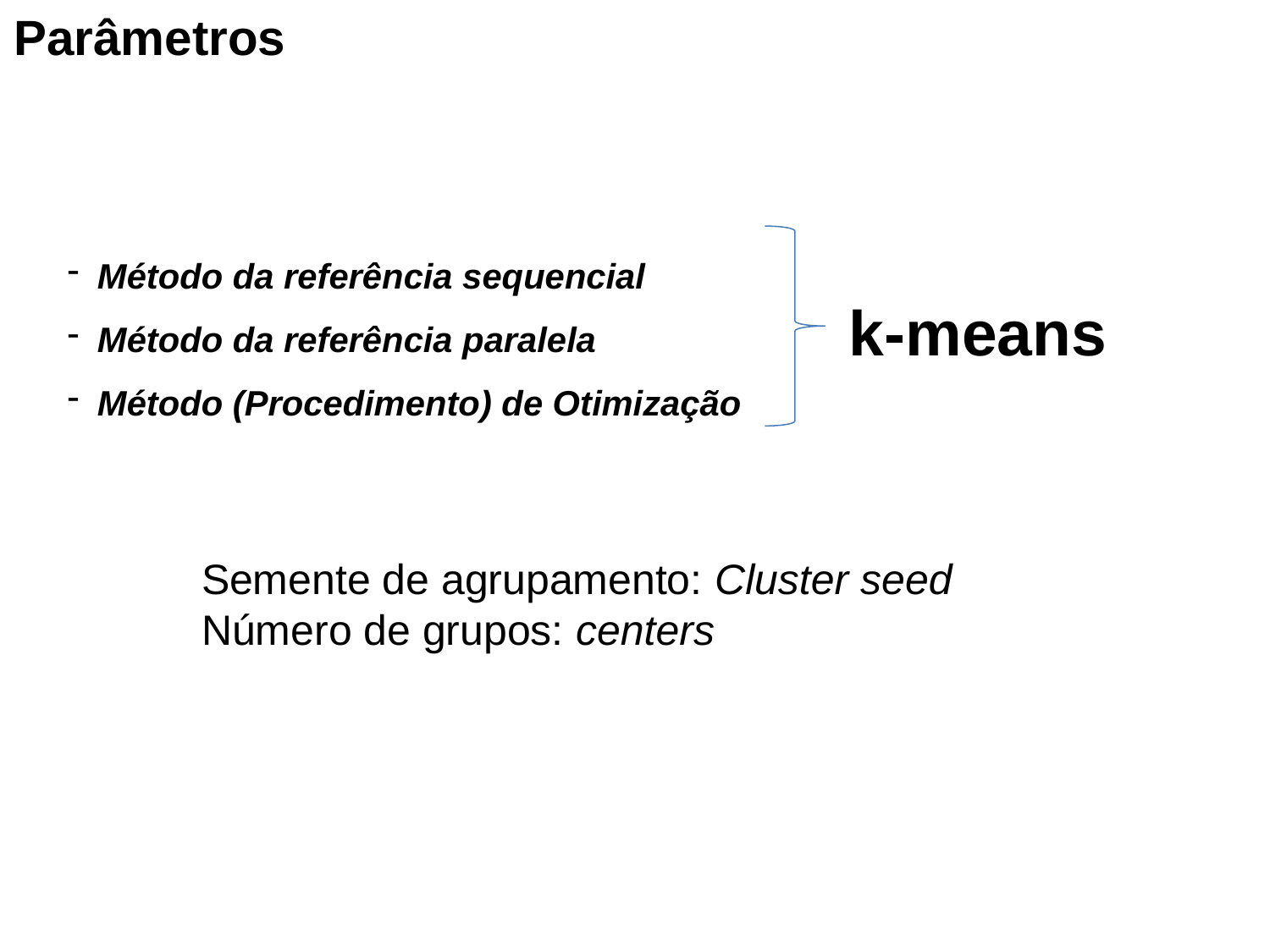

Parâmetros
Método da referência sequencial
Método da referência paralela
Método (Procedimento) de Otimização

k-means
Semente de agrupamento: Cluster seed
Número de grupos: centers